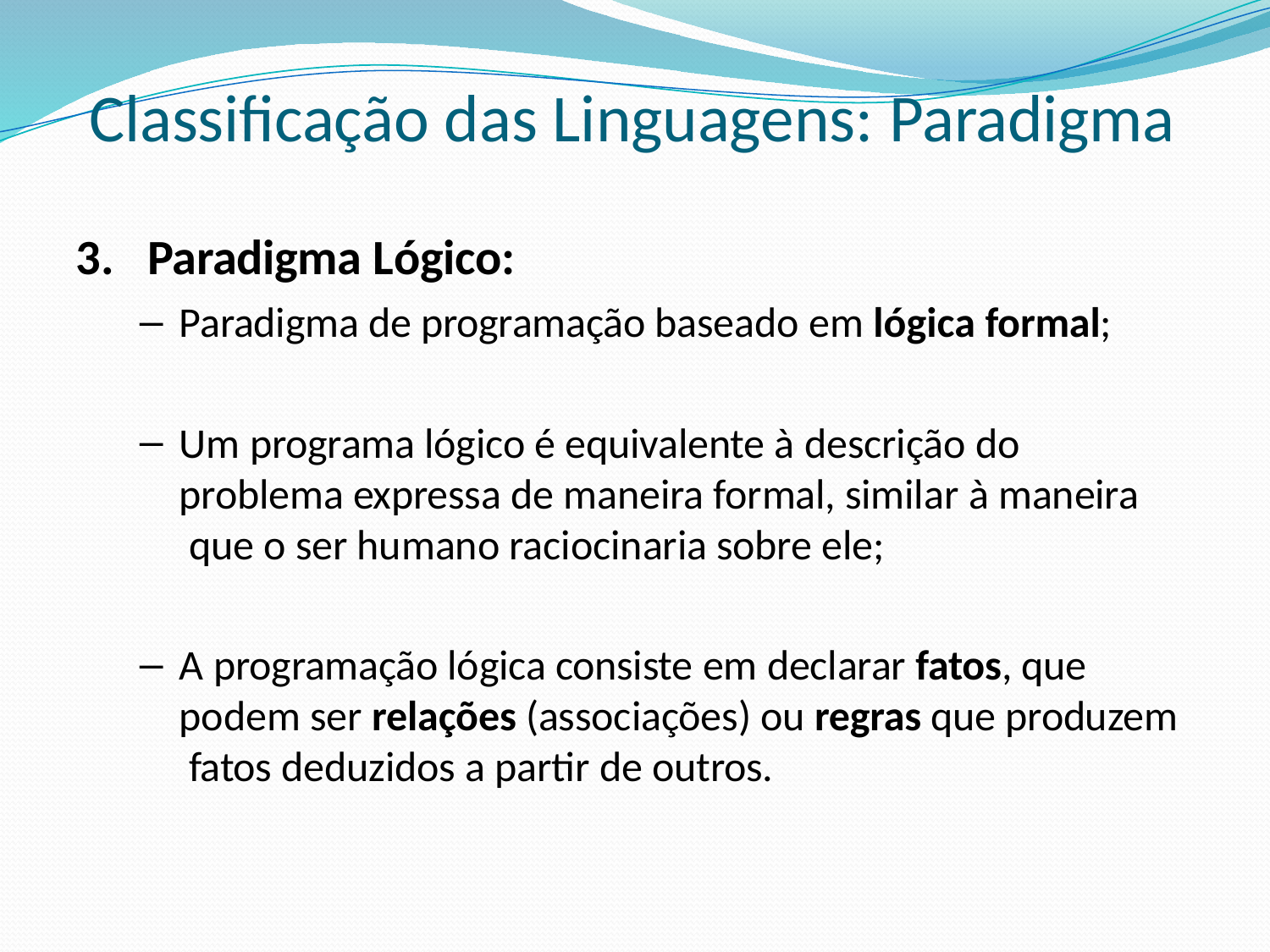

# Classificação das Linguagens: Paradigma
Paradigma Lógico:
Paradigma de programação baseado em lógica formal;

Um programa lógico é equivalente à descrição do  problema expressa de maneira formal, similar à maneira  que o ser humano raciocinaria sobre ele;

A programação lógica consiste em declarar fatos, que  podem ser relações (associações) ou regras que produzem  fatos deduzidos a partir de outros.